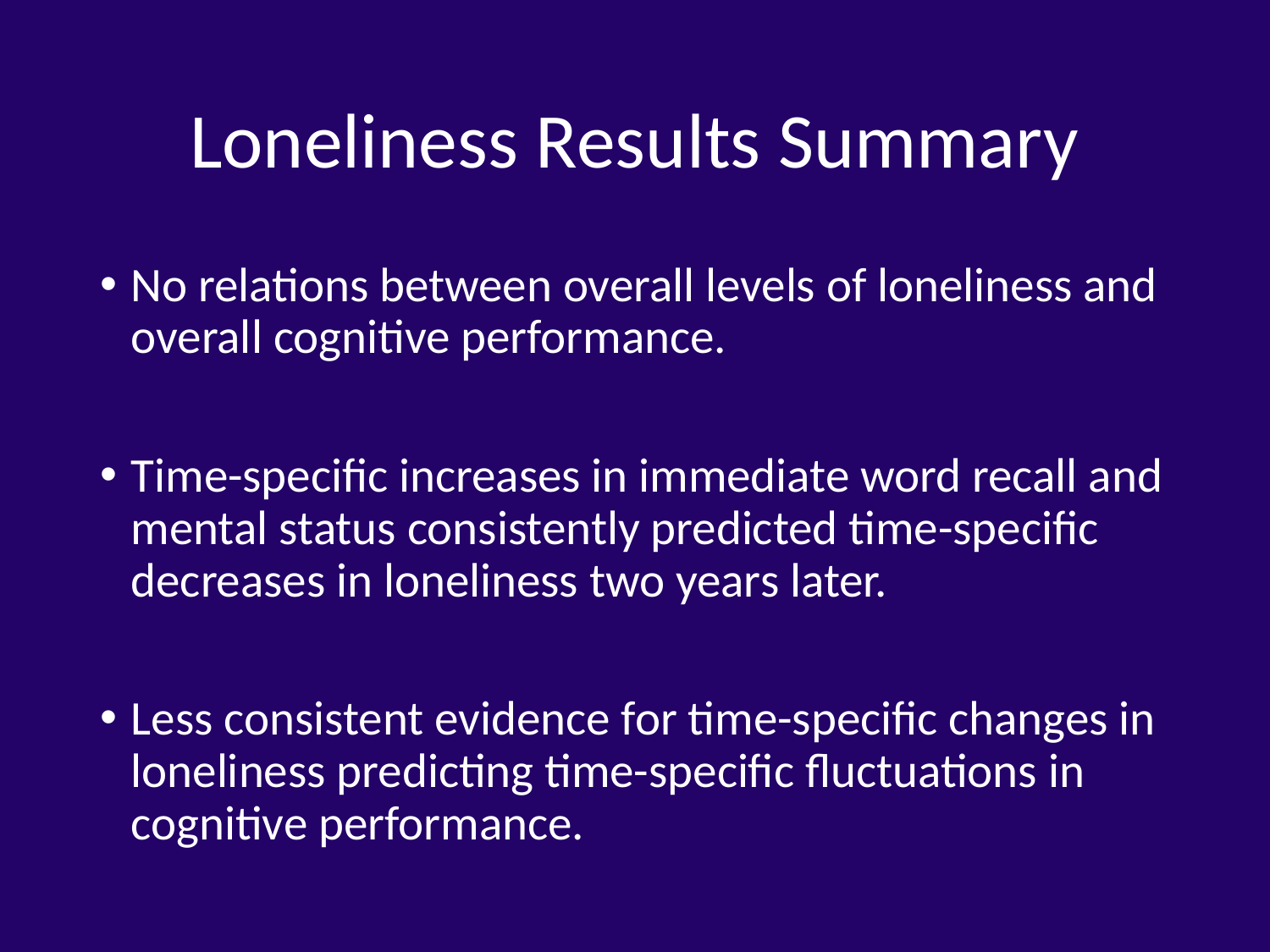

# Loneliness Results Summary
No relations between overall levels of loneliness and overall cognitive performance.

Time-specific increases in immediate word recall and mental status consistently predicted time-specific decreases in loneliness two years later.

Less consistent evidence for time-specific changes in loneliness predicting time-specific fluctuations in cognitive performance.